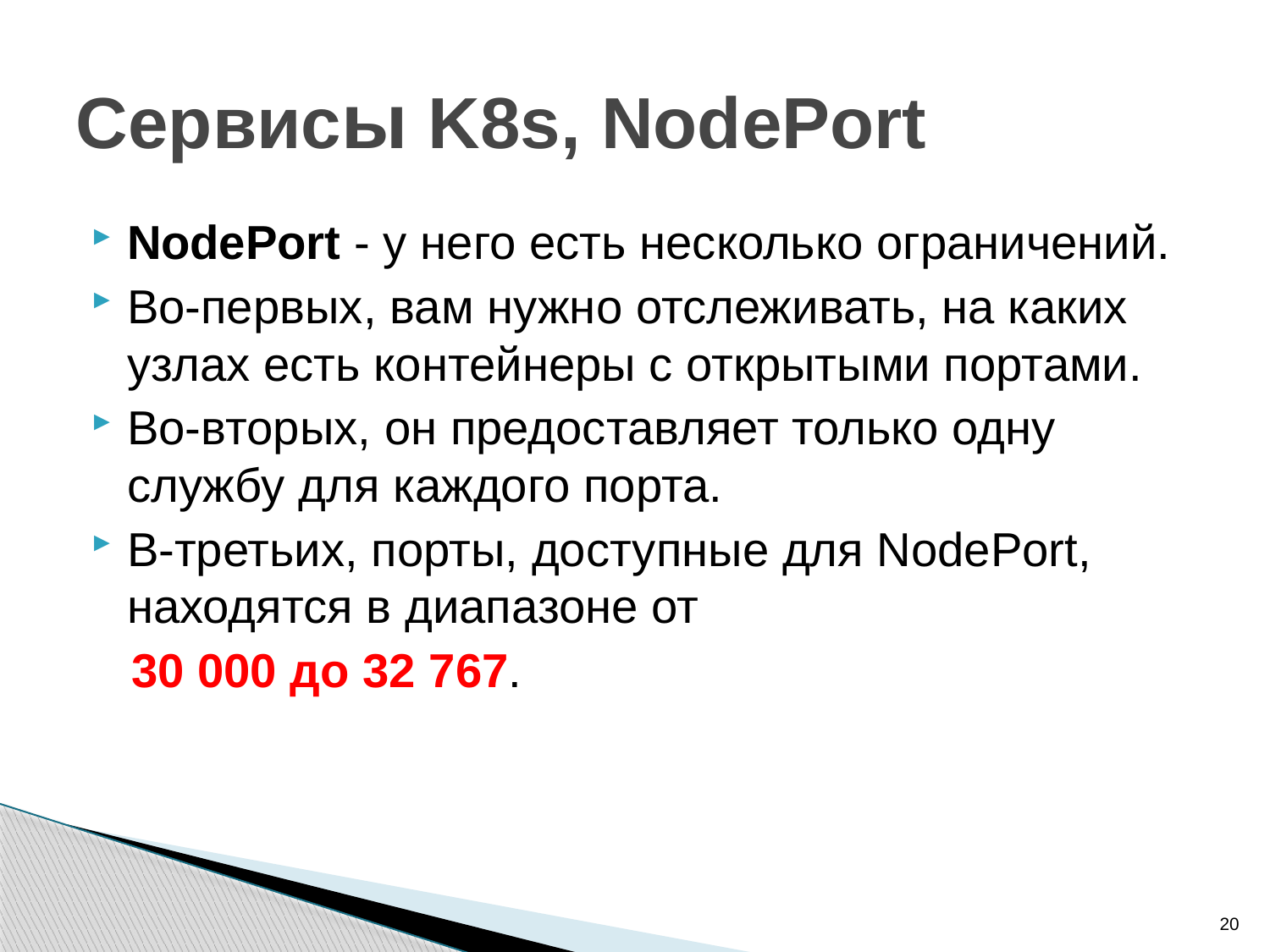

# Сервисы K8s, NodePort
NodePort - у него есть несколько ограничений.
Во-первых, вам нужно отслеживать, на каких узлах есть контейнеры с открытыми портами.
Во-вторых, он предоставляет только одну службу для каждого порта.
В-третьих, порты, доступные для NodePort, находятся в диапазоне от
   30 000 до 32 767.
20